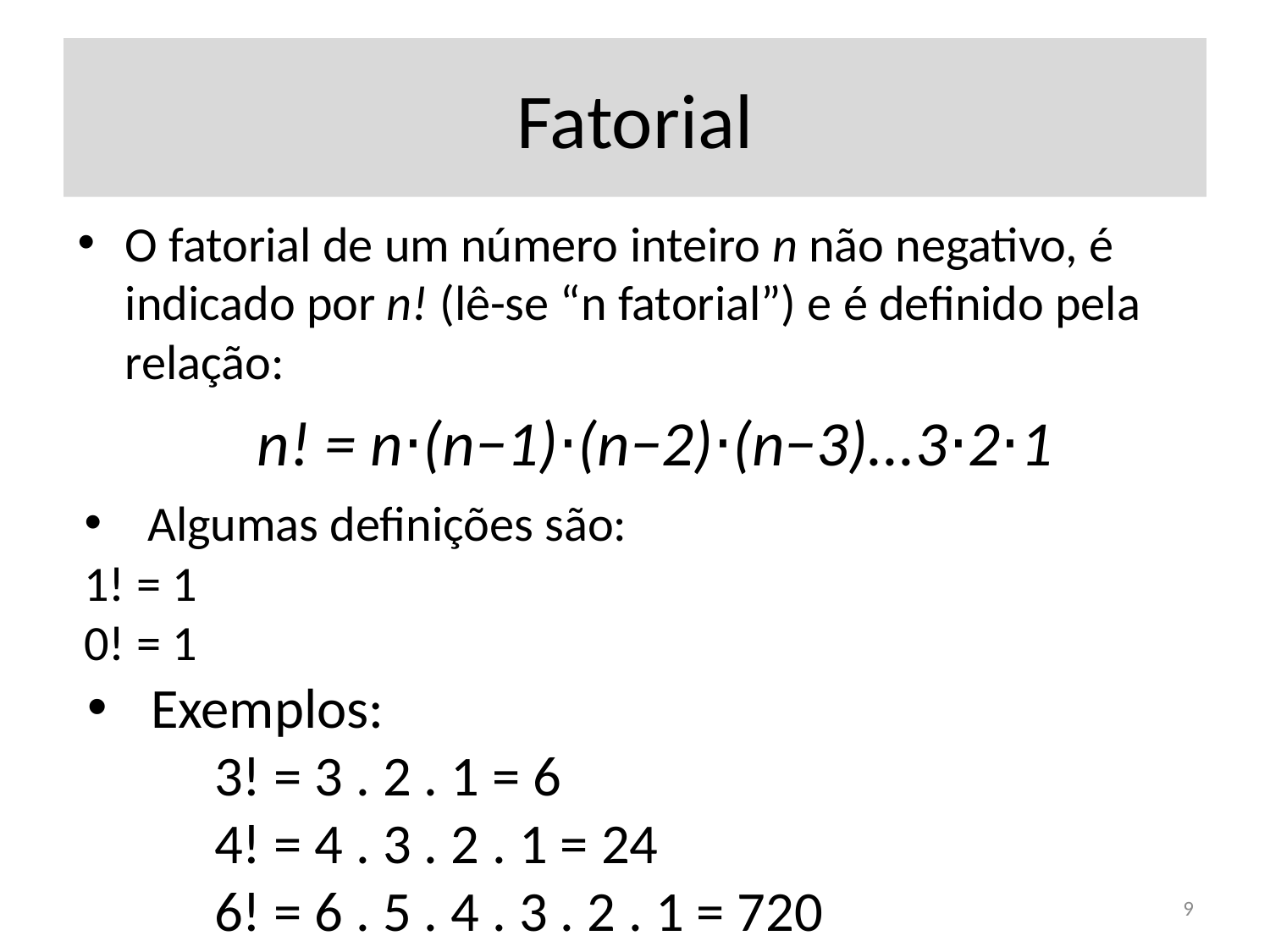

# Fatorial
O fatorial de um número inteiro n não negativo, é indicado por n! (lê-se “n fatorial”) e é definido pela relação:
n! = n⋅(n−1)⋅(n−2)⋅(n−3)...3⋅2⋅1

Algumas definições são:
1! = 1
0! = 1
Exemplos:
3! = 3 . 2 . 1 = 6
4! = 4 . 3 . 2 . 1 = 24
6! = 6 . 5 . 4 . 3 . 2 . 1 = 720
9